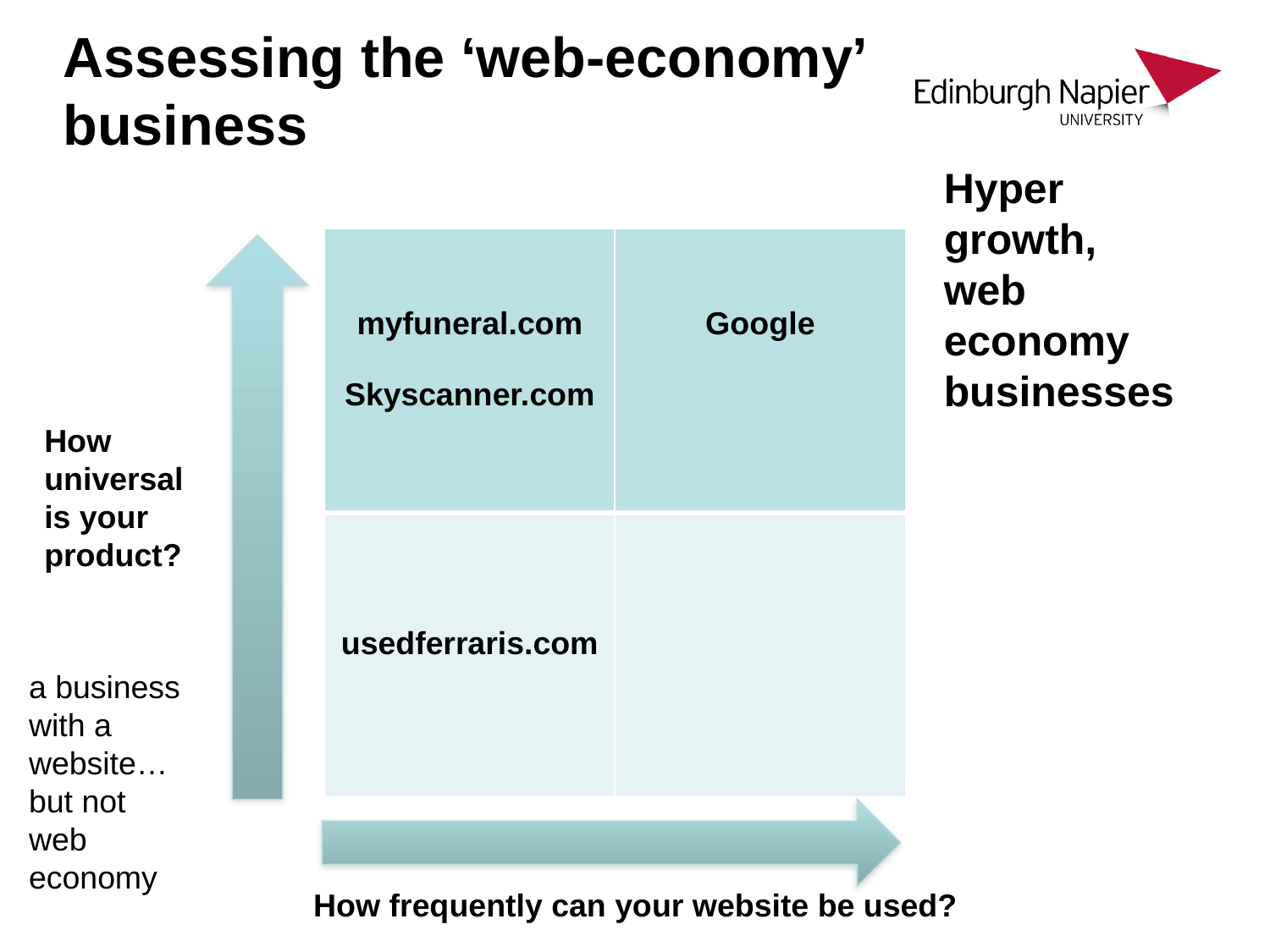

# Assessing the ‘web-economy’ business
Hyper growth, web economy businesses
| myfuneral.com Skyscanner.com | Google |
| --- | --- |
| usedferraris.com |  |

How universal is your product?
a business with a website…but not web economy

How frequently can your website be used?